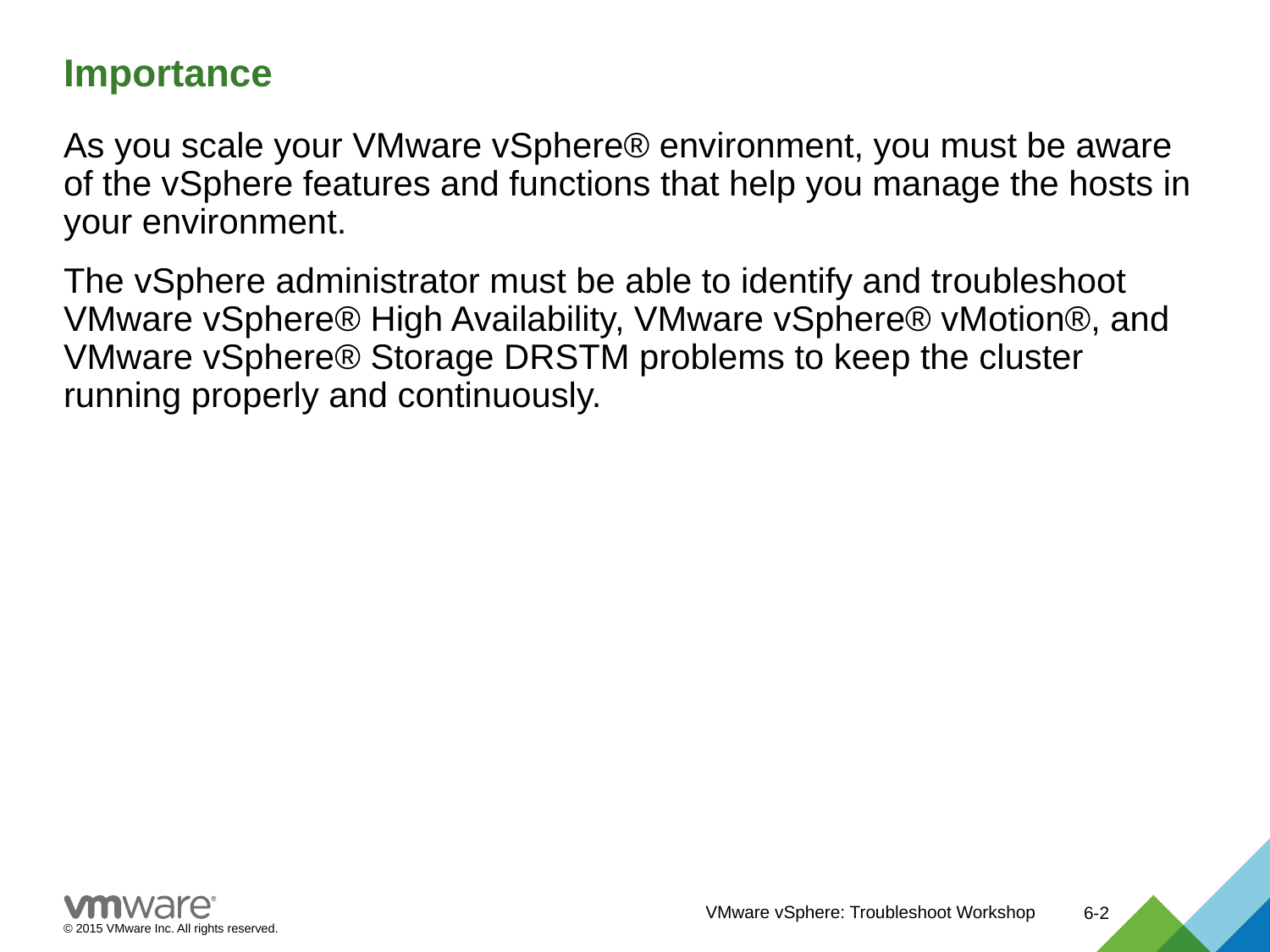

# Importance
As you scale your VMware vSphere® environment, you must be aware of the vSphere features and functions that help you manage the hosts in your environment.
The vSphere administrator must be able to identify and troubleshoot VMware vSphere® High Availability, VMware vSphere® vMotion®, and VMware vSphere® Storage DRSTM problems to keep the cluster running properly and continuously.